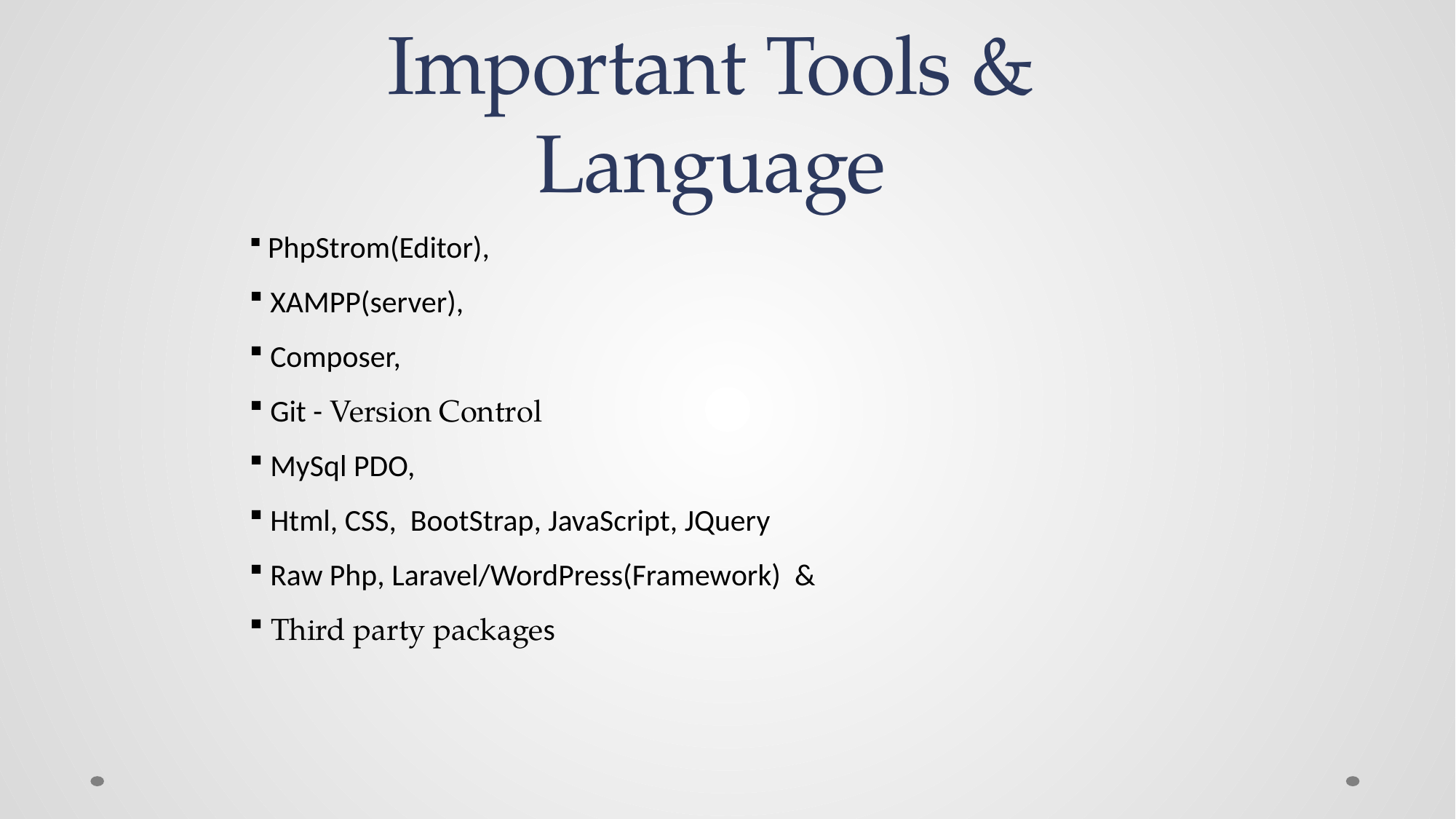

# Important Tools & Language
 PhpStrom(Editor),
 XAMPP(server),
 Composer,
 Git - Version Control
 MySql PDO,
 Html, CSS,  BootStrap, JavaScript, JQuery
 Raw Php, Laravel/WordPress(Framework)  &
 Third party packages